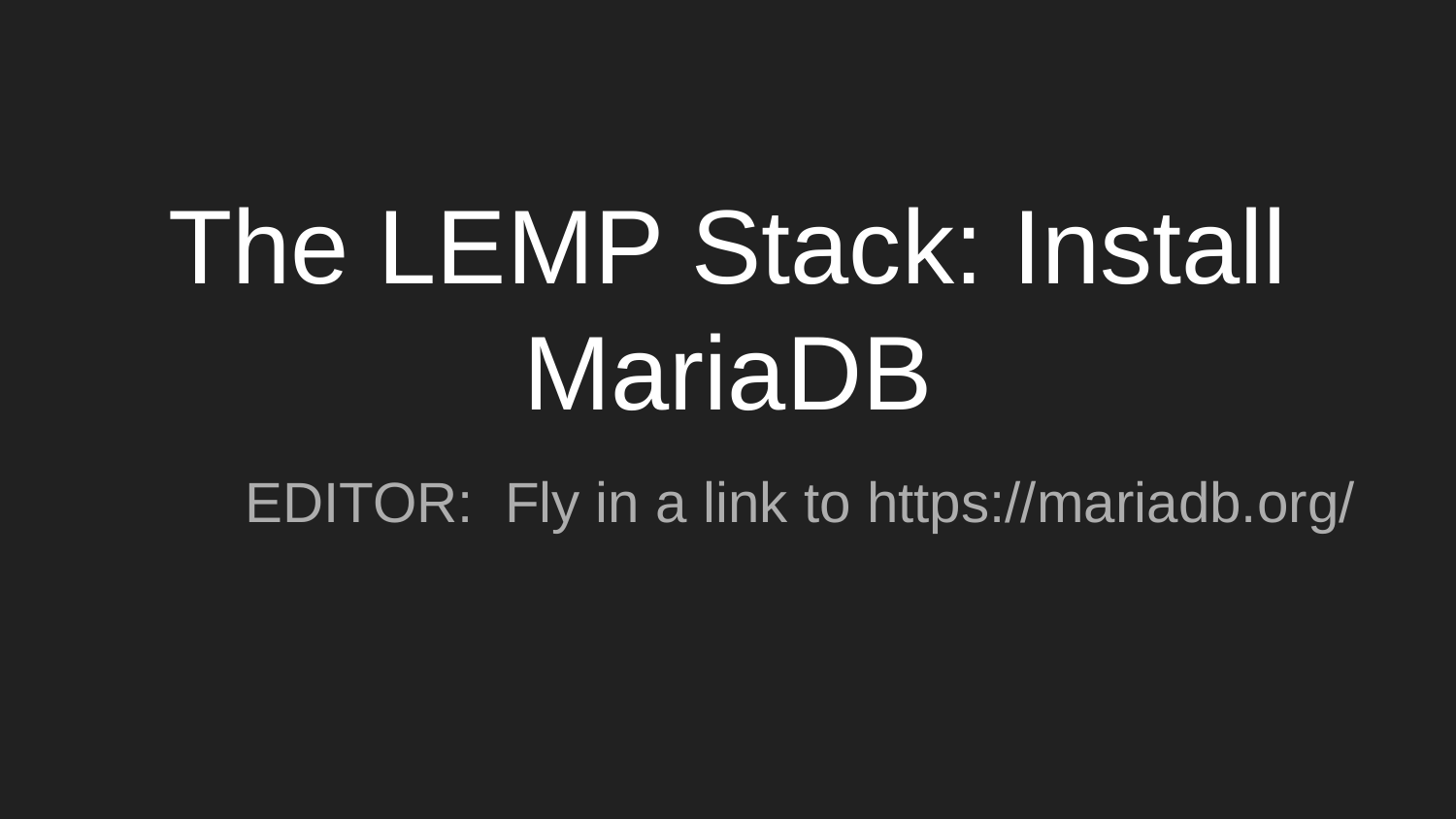

# The LEMP Stack: Install MariaDB
	EDITOR:  Fly in a link to https://mariadb.org/